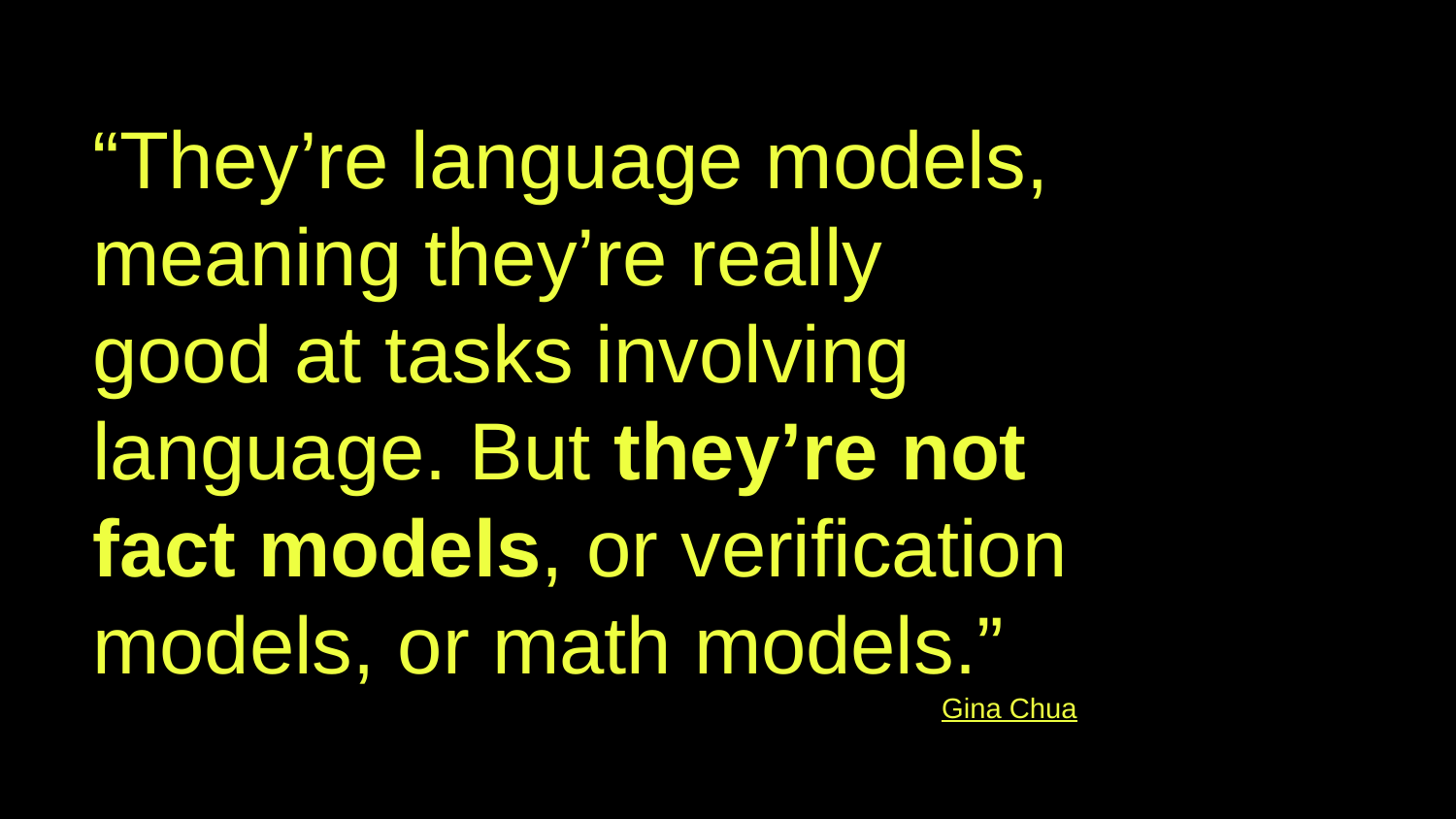

# “They’re language models, meaning they’re really good at tasks involving language. But they’re not fact models, or verification models, or math models.”
Gina Chua